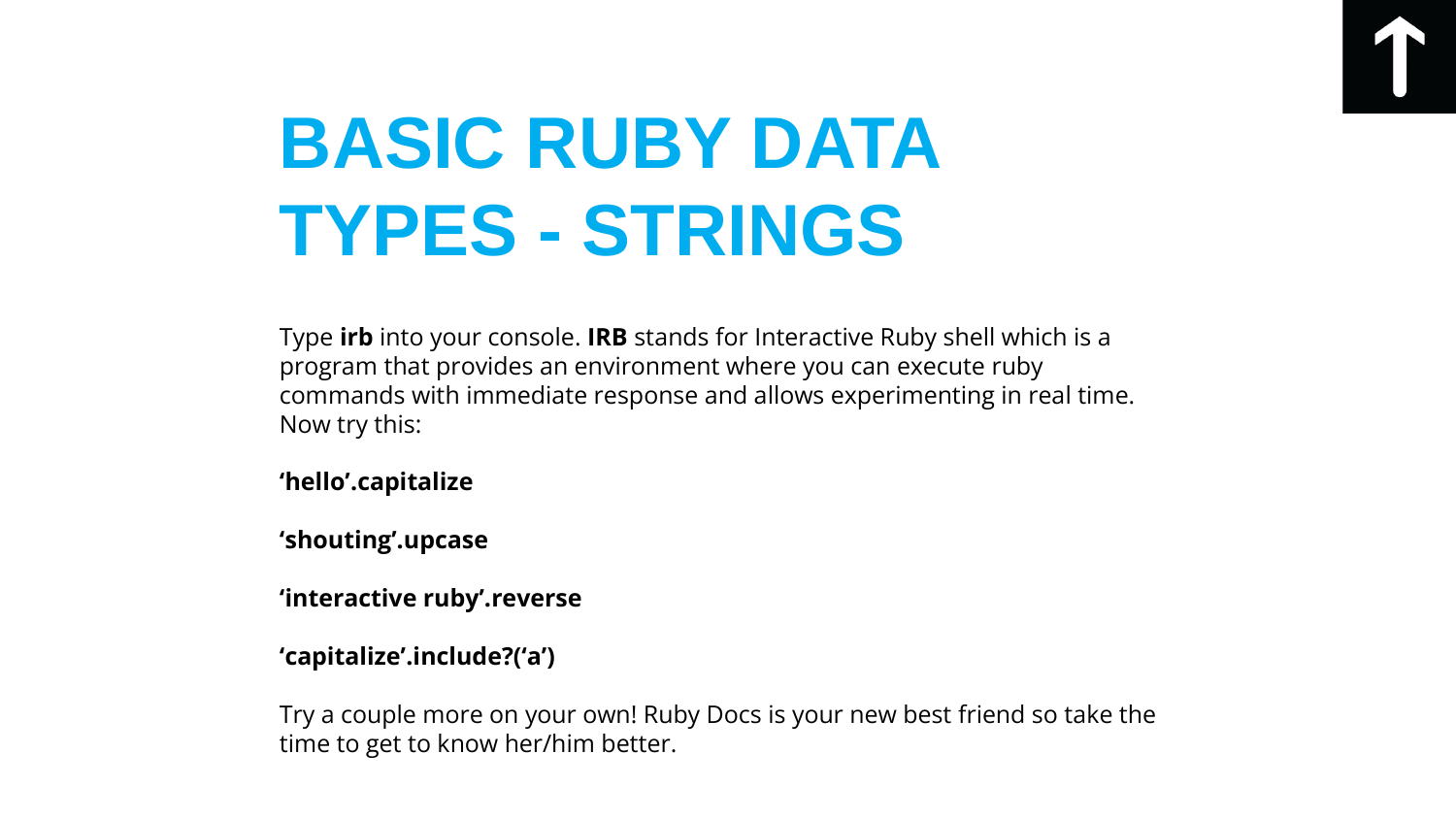

# BASIC RUBY DATA TYPES - STRINGS

Type irb into your console. IRB stands for Interactive Ruby shell which is a program that provides an environment where you can execute ruby commands with immediate response and allows experimenting in real time.
Now try this:

‘hello’.capitalize

‘shouting’.upcase

‘interactive ruby’.reverse

‘capitalize’.include?(‘a’)

Try a couple more on your own! Ruby Docs is your new best friend so take the time to get to know her/him better.